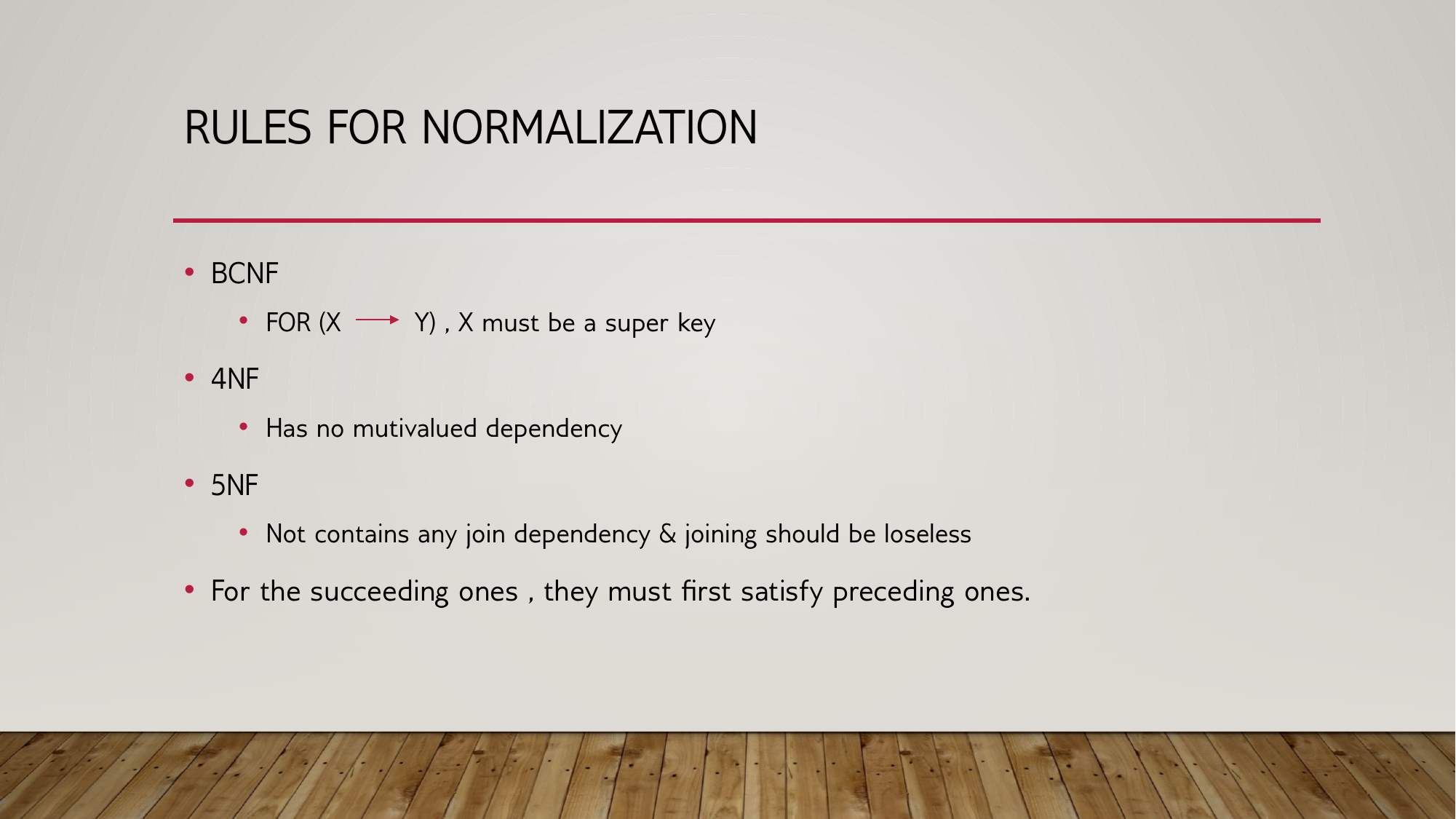

# Rules for normalization
BCNF
FOR (X         Y) , X must be a super key
4NF
Has no mutivalued dependency
5NF
Not contains any join dependency & joining should be loseless
For the succeeding ones , they must first satisfy preceding ones.